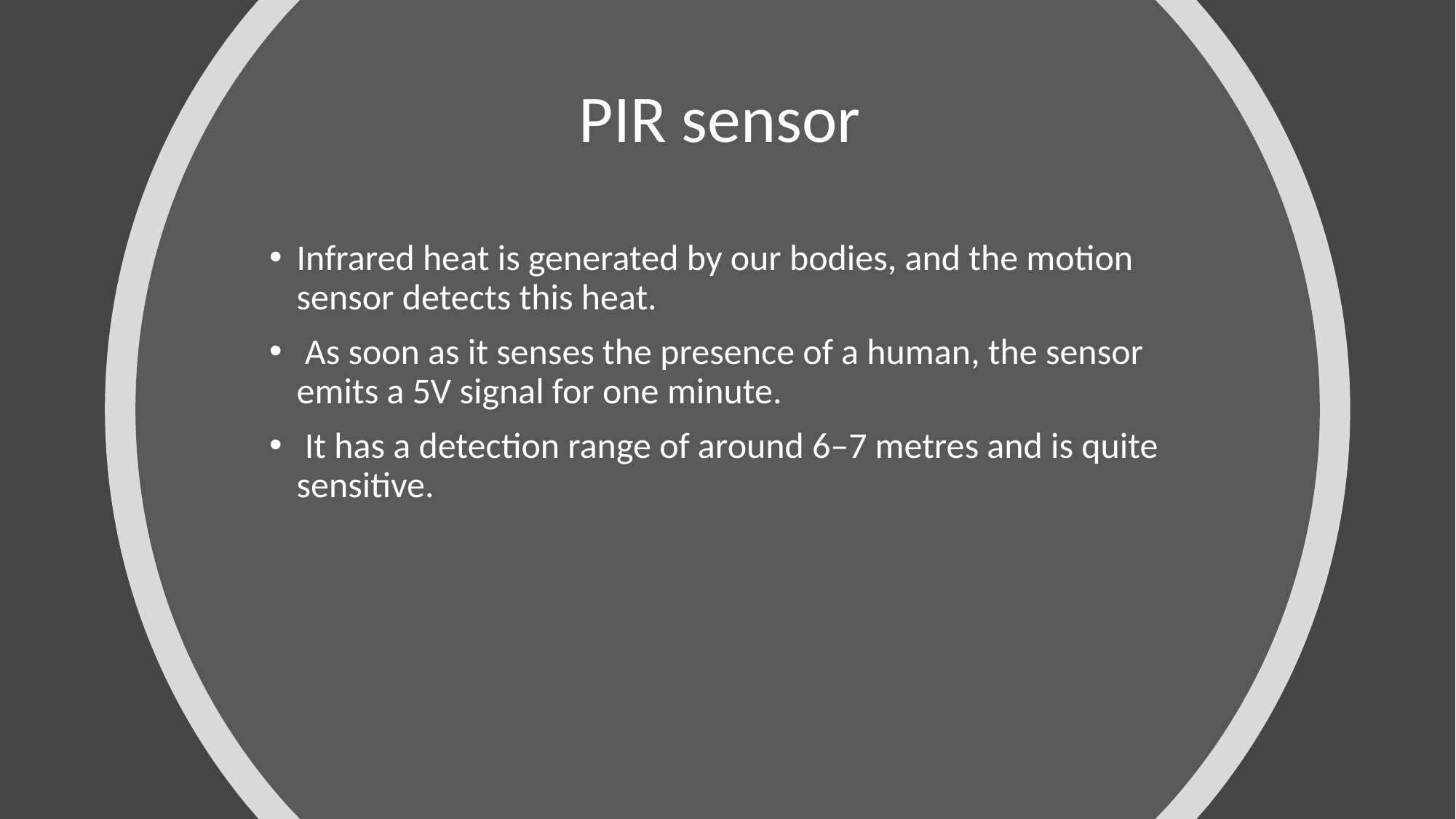

# PIR sensor
Infrared heat is generated by our bodies, and the motion sensor detects this heat.
 As soon as it senses the presence of a human, the sensor emits a 5V signal for one minute.
 It has a detection range of around 6–7 metres and is quite sensitive.